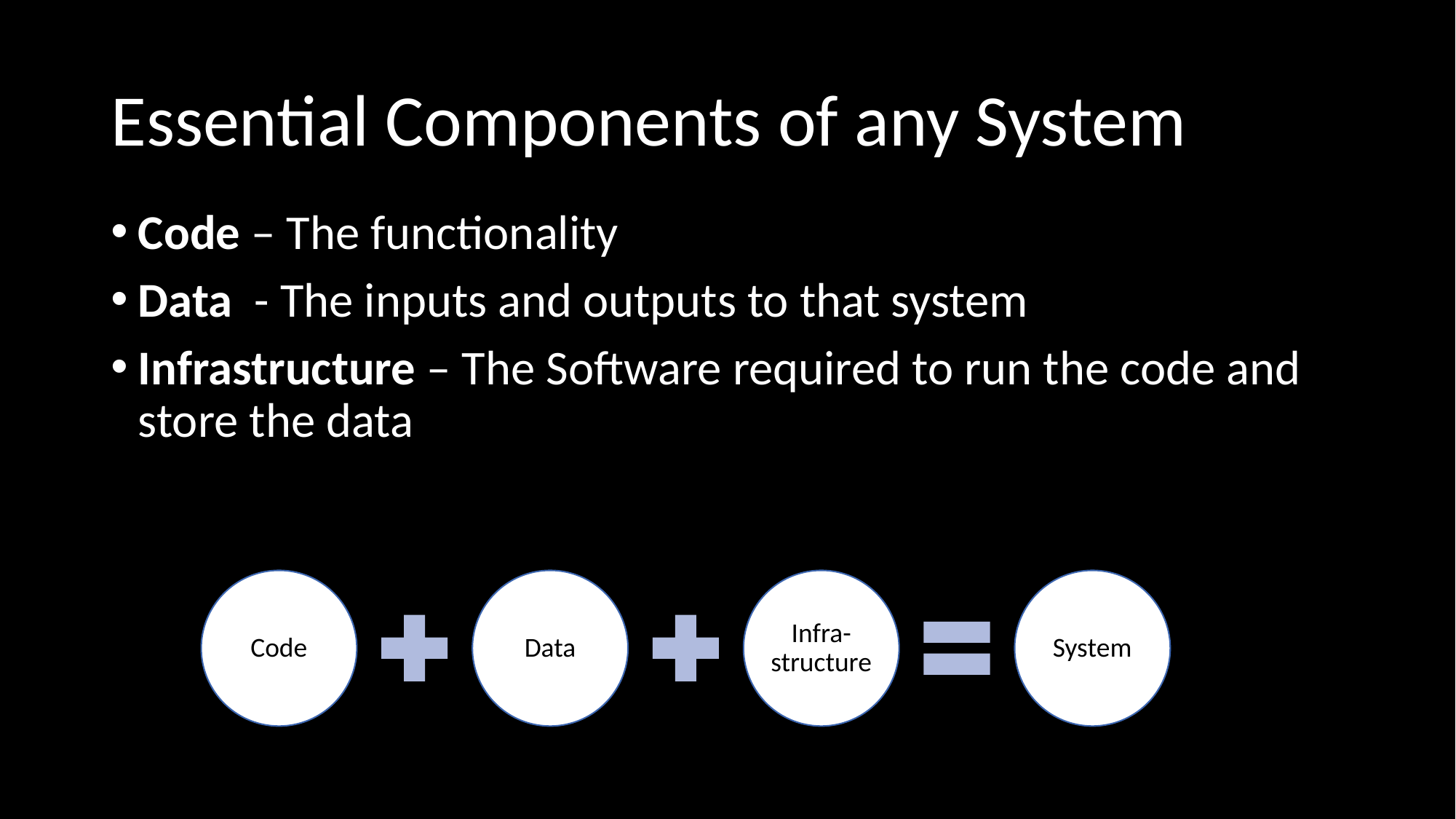

# Essential Components of any System
Code – The functionality
Data  - The inputs and outputs to that system
Infrastructure – The Software required to run the code and store the data
Code

Data

Infra-
structure

System